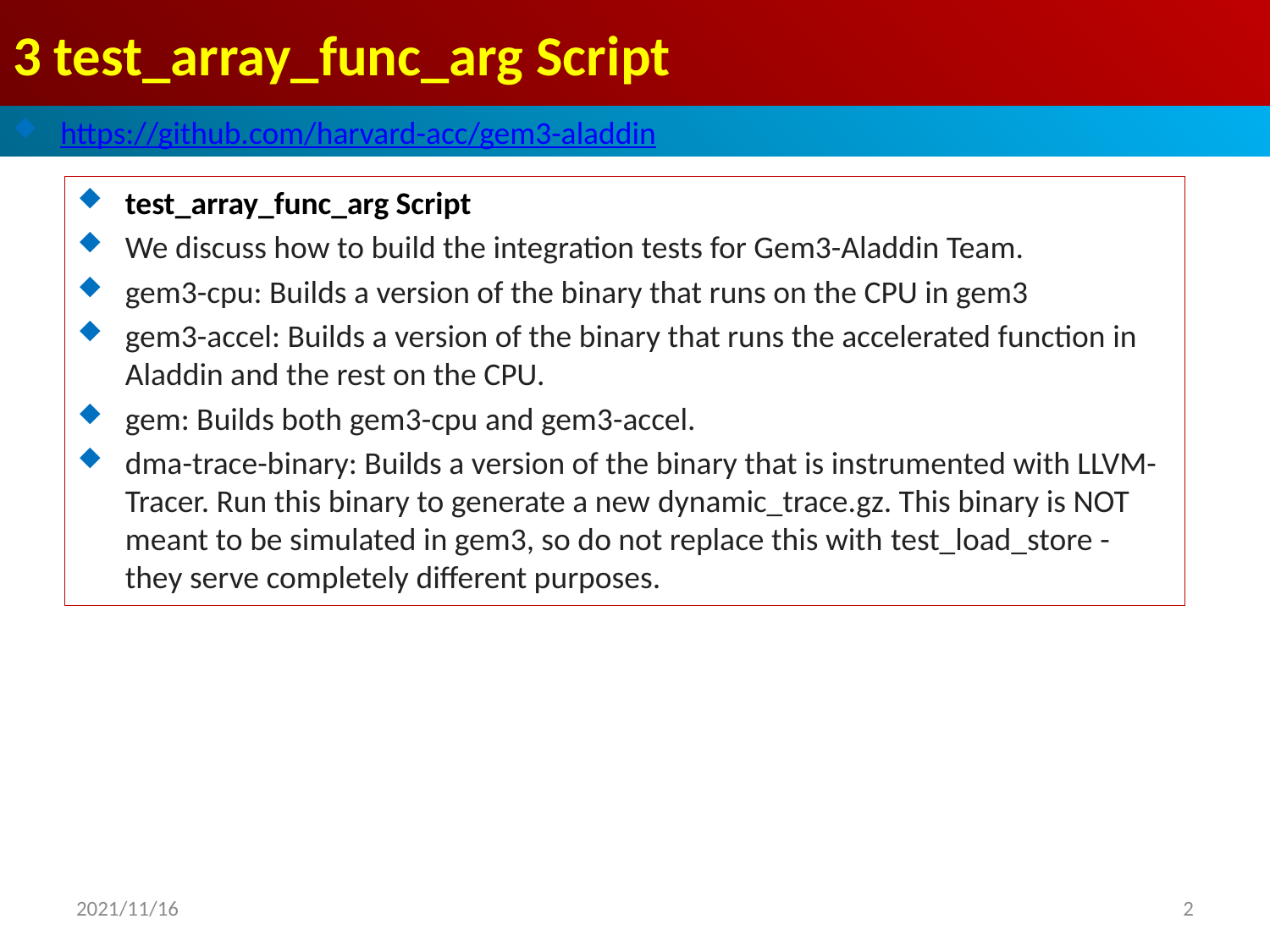

# 3 test_array_func_arg Script
https://github.com/harvard-acc/gem3-aladdin
test_array_func_arg Script
We discuss how to build the integration tests for Gem3-Aladdin Team.
gem3-cpu: Builds a version of the binary that runs on the CPU in gem3
gem3-accel: Builds a version of the binary that runs the accelerated function in Aladdin and the rest on the CPU.
gem: Builds both gem3-cpu and gem3-accel.
dma-trace-binary: Builds a version of the binary that is instrumented with LLVM-Tracer. Run this binary to generate a new dynamic_trace.gz. This binary is NOT meant to be simulated in gem3, so do not replace this with test_load_store - they serve completely different purposes.
2021/11/16
2